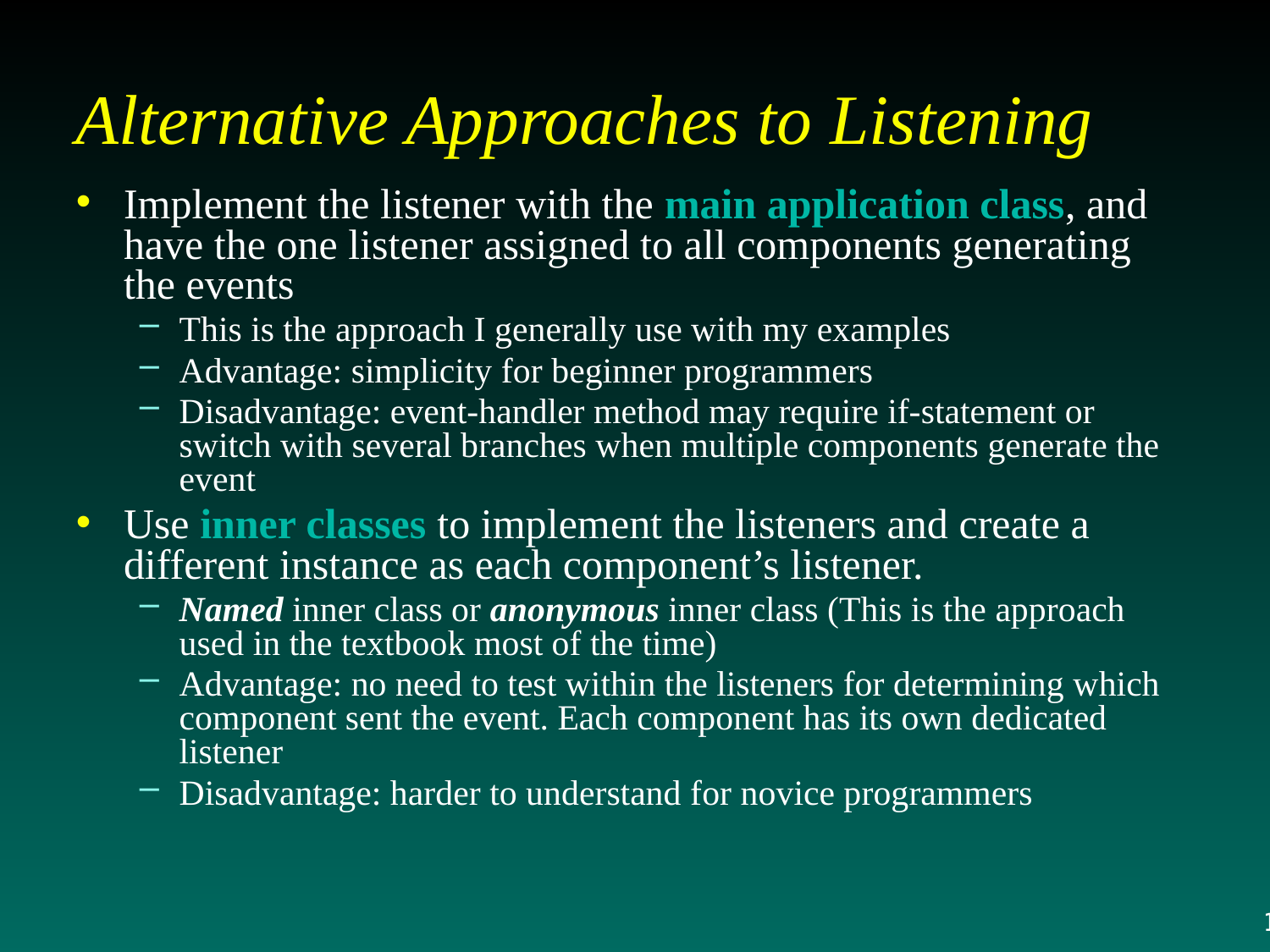

# Alternative Approaches to Listening
Implement the listener with the main application class, and have the one listener assigned to all components generating the events
This is the approach I generally use with my examples
Advantage: simplicity for beginner programmers
Disadvantage: event-handler method may require if-statement or switch with several branches when multiple components generate the event
Use inner classes to implement the listeners and create a different instance as each component’s listener.
Named inner class or anonymous inner class (This is the approach used in the textbook most of the time)
Advantage: no need to test within the listeners for determining which component sent the event. Each component has its own dedicated listener
Disadvantage: harder to understand for novice programmers